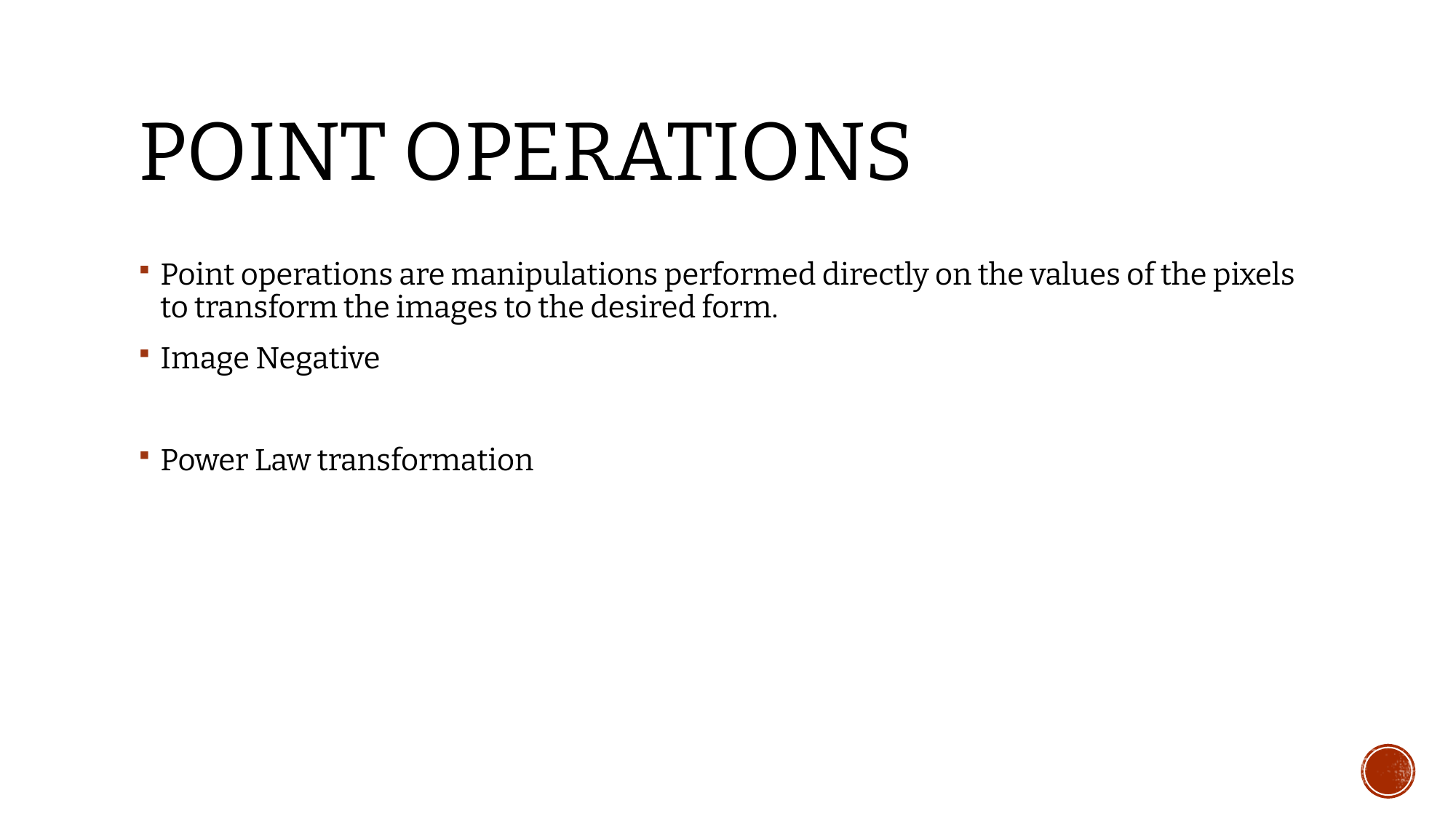

# Point Operations
Point operations are manipulations performed directly on the values of the pixels to transform the images to the desired form.
Image Negative

Power Law transformation